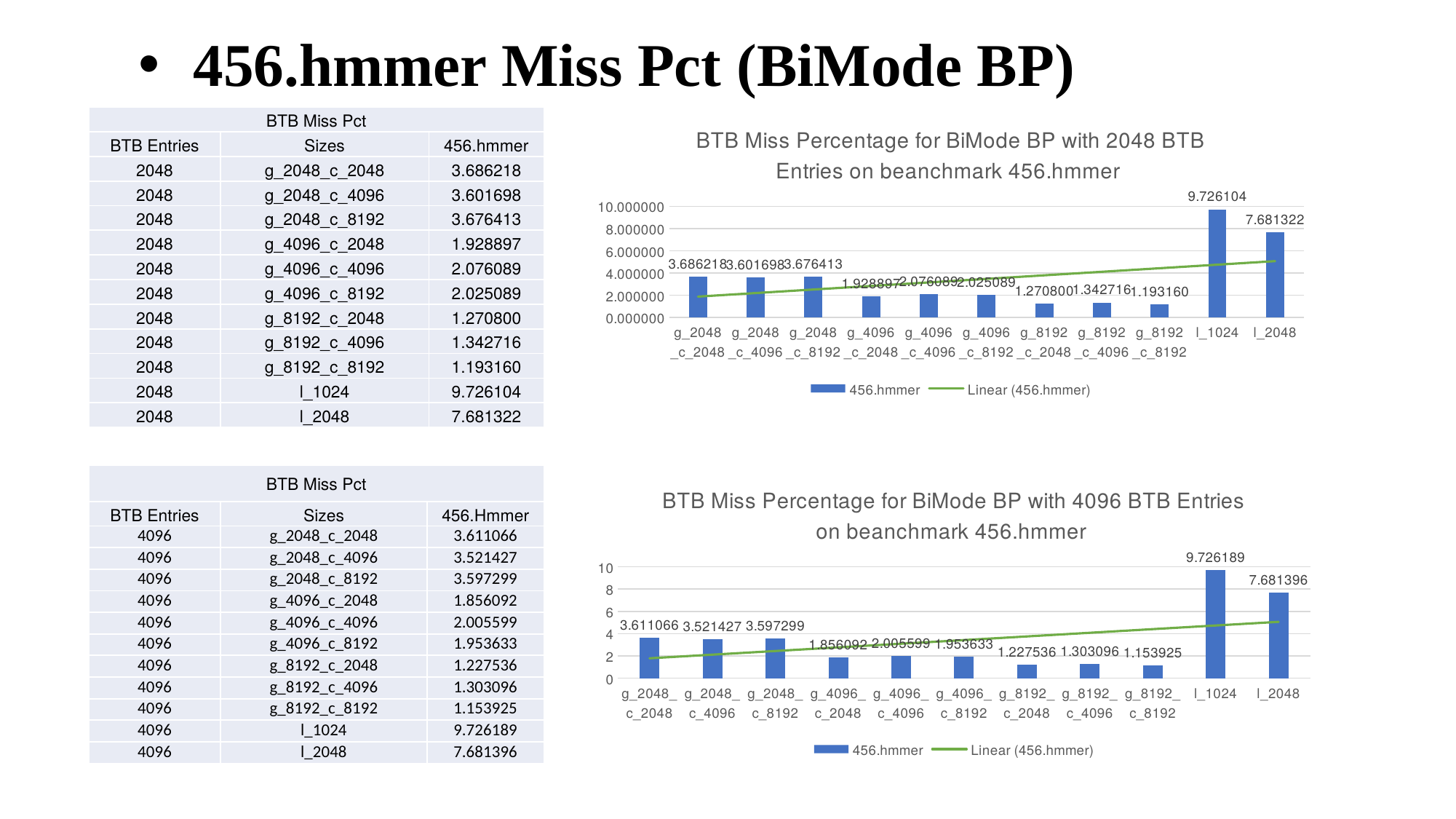

# 456.hmmer Miss Pct (BiMode BP)

### Chart: BTB Miss Percentage for BiMode BP with 2048 BTB Entries on beanchmark 456.hmmer

| Category | 456.hmmer |
|---|---|
| g_2048_c_2048 | 3.686218 |
| g_2048_c_4096 | 3.601698 |
| g_2048_c_8192 | 3.676413 |
| g_4096_c_2048 | 1.928897 |
| g_4096_c_4096 | 2.076089 |
| g_4096_c_8192 | 2.025089 |
| g_8192_c_2048 | 1.2708 |
| g_8192_c_4096 | 1.342716 |
| g_8192_c_8192 | 1.19316 |
| l_1024 | 9.726104 |
| l_2048 | 7.681322 |
| BTB Miss Pct |  |  |
| --- | --- | --- |
| BTB Entries | Sizes | 456.hmmer |
| 2048 | g\_2048\_c\_2048 | 3.686218 |
| 2048 | g\_2048\_c\_4096 | 3.601698 |
| 2048 | g\_2048\_c\_8192 | 3.676413 |
| 2048 | g\_4096\_c\_2048 | 1.928897 |
| 2048 | g\_4096\_c\_4096 | 2.076089 |
| 2048 | g\_4096\_c\_8192 | 2.025089 |
| 2048 | g\_8192\_c\_2048 | 1.270800 |
| 2048 | g\_8192\_c\_4096 | 1.342716 |
| 2048 | g\_8192\_c\_8192 | 1.193160 |
| 2048 | l\_1024 | 9.726104 |
| 2048 | l\_2048 | 7.681322 |
| BTB Miss Pct |  |  |
| --- | --- | --- |
| BTB Entries | Sizes | 456.Hmmer |
| 4096 | g\_2048\_c\_2048 | 3.611066 |
| 4096 | g\_2048\_c\_4096 | 3.521427 |
| 4096 | g\_2048\_c\_8192 | 3.597299 |
| 4096 | g\_4096\_c\_2048 | 1.856092 |
| 4096 | g\_4096\_c\_4096 | 2.005599 |
| 4096 | g\_4096\_c\_8192 | 1.953633 |
| 4096 | g\_8192\_c\_2048 | 1.227536 |
| 4096 | g\_8192\_c\_4096 | 1.303096 |
| 4096 | g\_8192\_c\_8192 | 1.153925 |
| 4096 | l\_1024 | 9.726189 |
| 4096 | l\_2048 | 7.681396 |

### Chart: BTB Miss Percentage for BiMode BP with 4096 BTB Entries on beanchmark 456.hmmer

| Category | 456.hmmer |
|---|---|
| g_2048_c_2048 | 3.611066 |
| g_2048_c_4096 | 3.521427 |
| g_2048_c_8192 | 3.597299 |
| g_4096_c_2048 | 1.856092 |
| g_4096_c_4096 | 2.005599 |
| g_4096_c_8192 | 1.953633 |
| g_8192_c_2048 | 1.227536 |
| g_8192_c_4096 | 1.303096 |
| g_8192_c_8192 | 1.153925 |
| l_1024 | 9.726189 |
| l_2048 | 7.681396 |